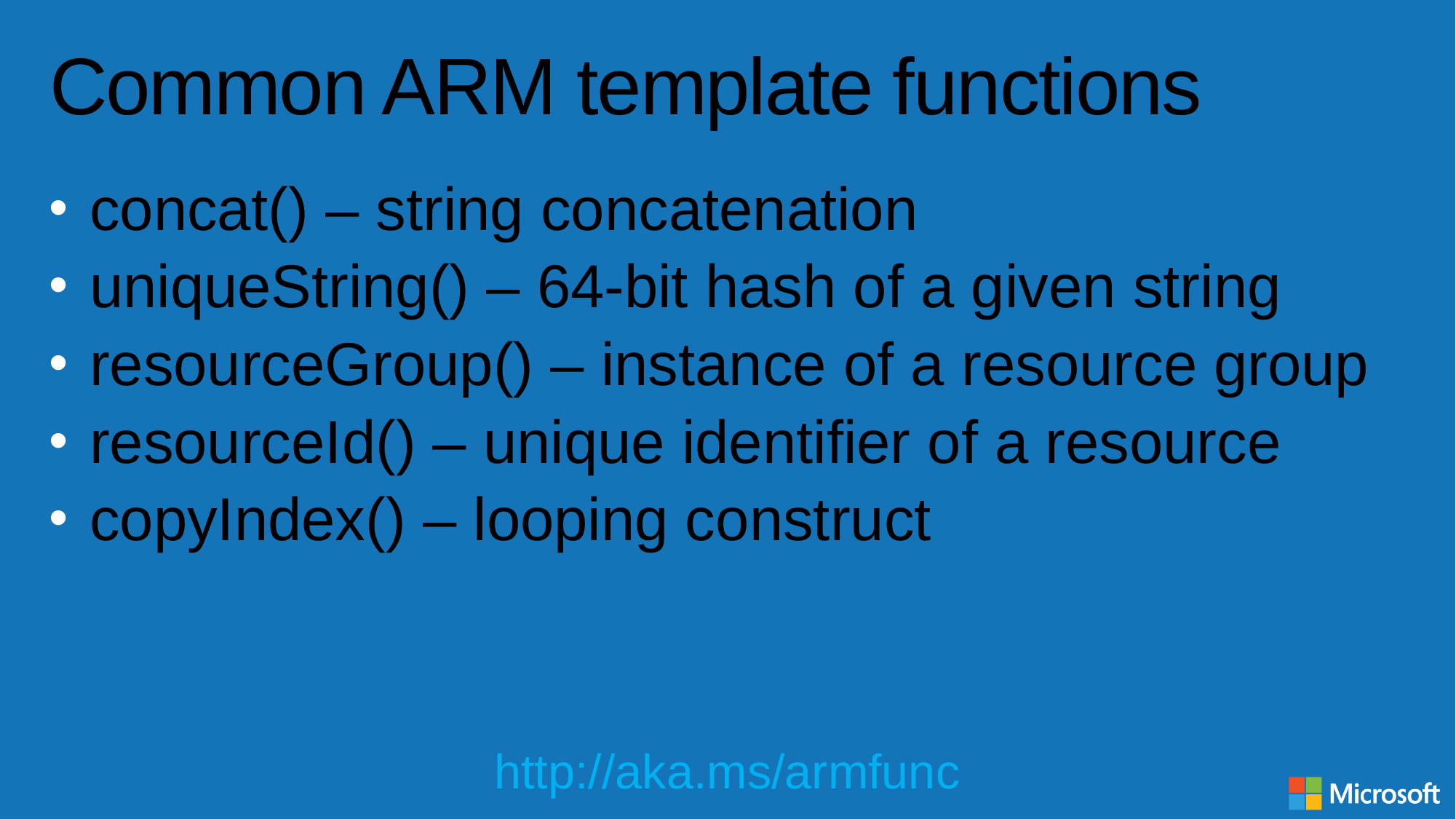

# Common ARM template functions
concat() – string concatenation
uniqueString() – 64-bit hash of a given string
resourceGroup() – instance of a resource group
resourceId() – unique identifier of a resource
copyIndex() – looping construct
http://aka.ms/armfunc